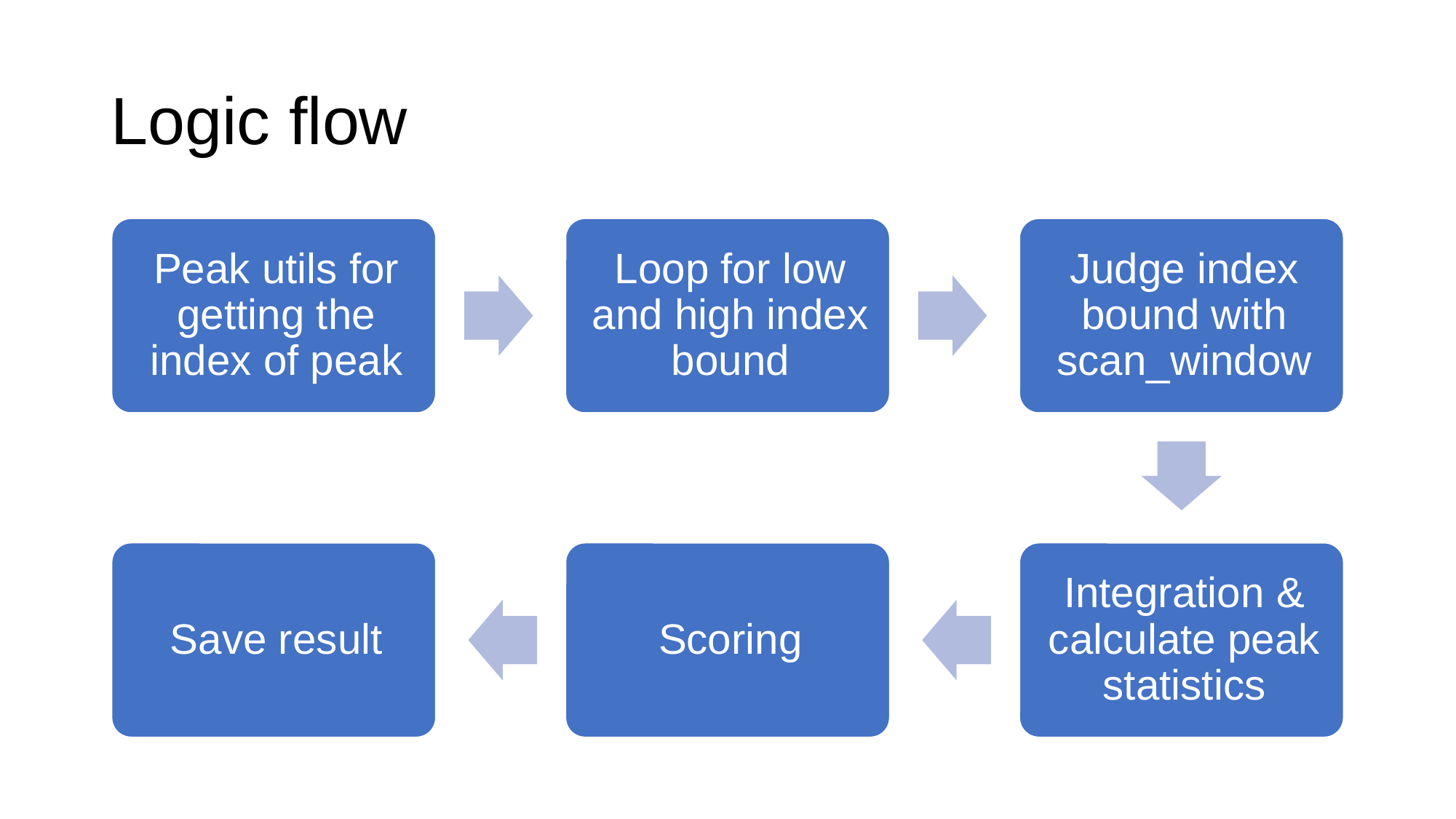

# Logic flow
Peak utils for getting the index of peak

Loop for low and high index bound

Judge index bound with scan_window

Integration & calculate peak statistics

Scoring

Save result